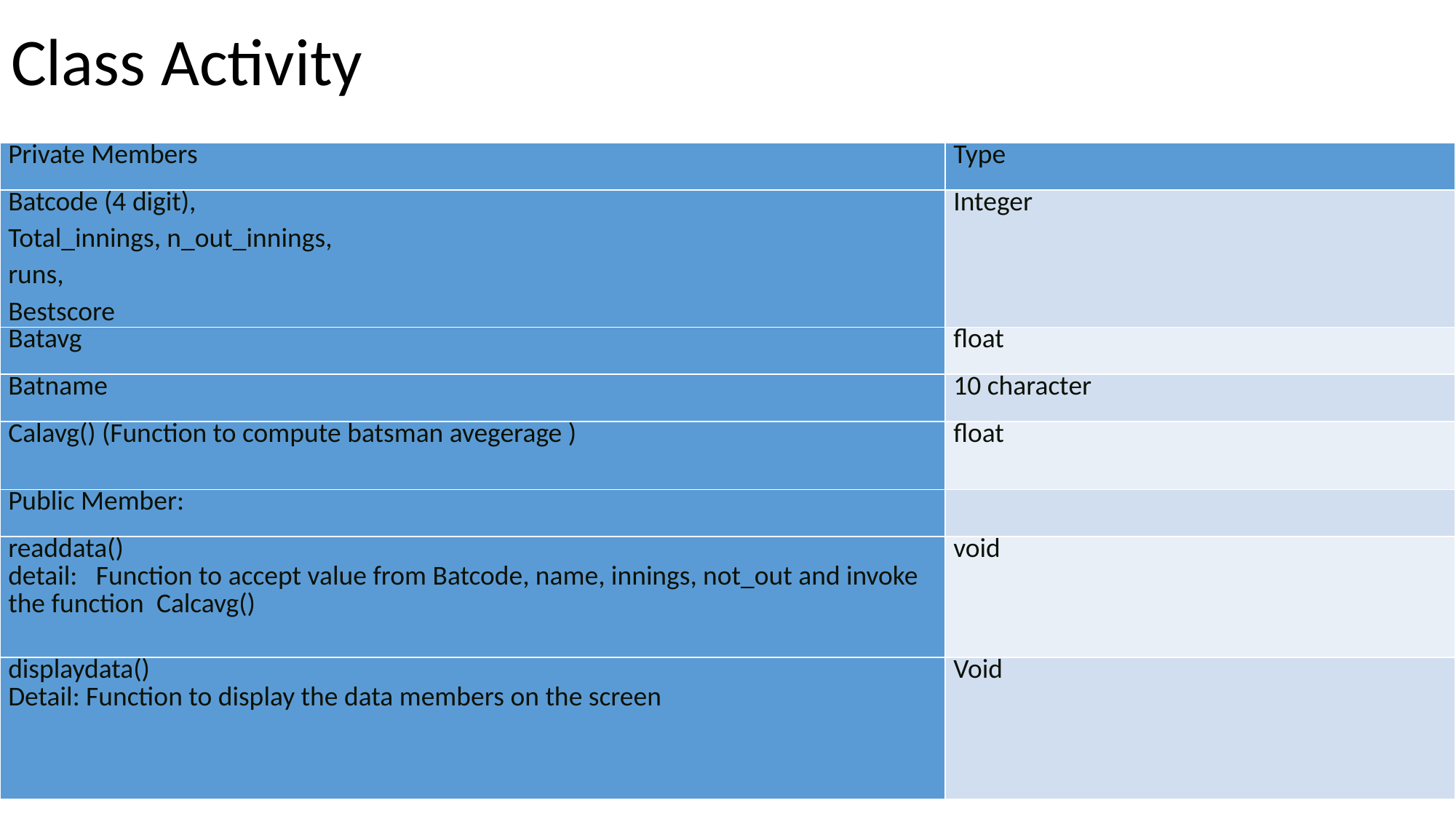

# Class Activity
| Private Members | Type |
| --- | --- |
| Batcode (4 digit), Total\_innings, n\_out\_innings, runs, Bestscore | Integer |
| Batavg | float |
| Batname | 10 character |
| Calavg() (Function to compute batsman avegerage ) | float |
| Public Member: |  |
| readdata()                  detail:   Function to accept value from Batcode, name, innings, not\_out and invoke the function  Calcavg() | void |
| displaydata()                   Detail: Function to display the data members on the screen | Void |